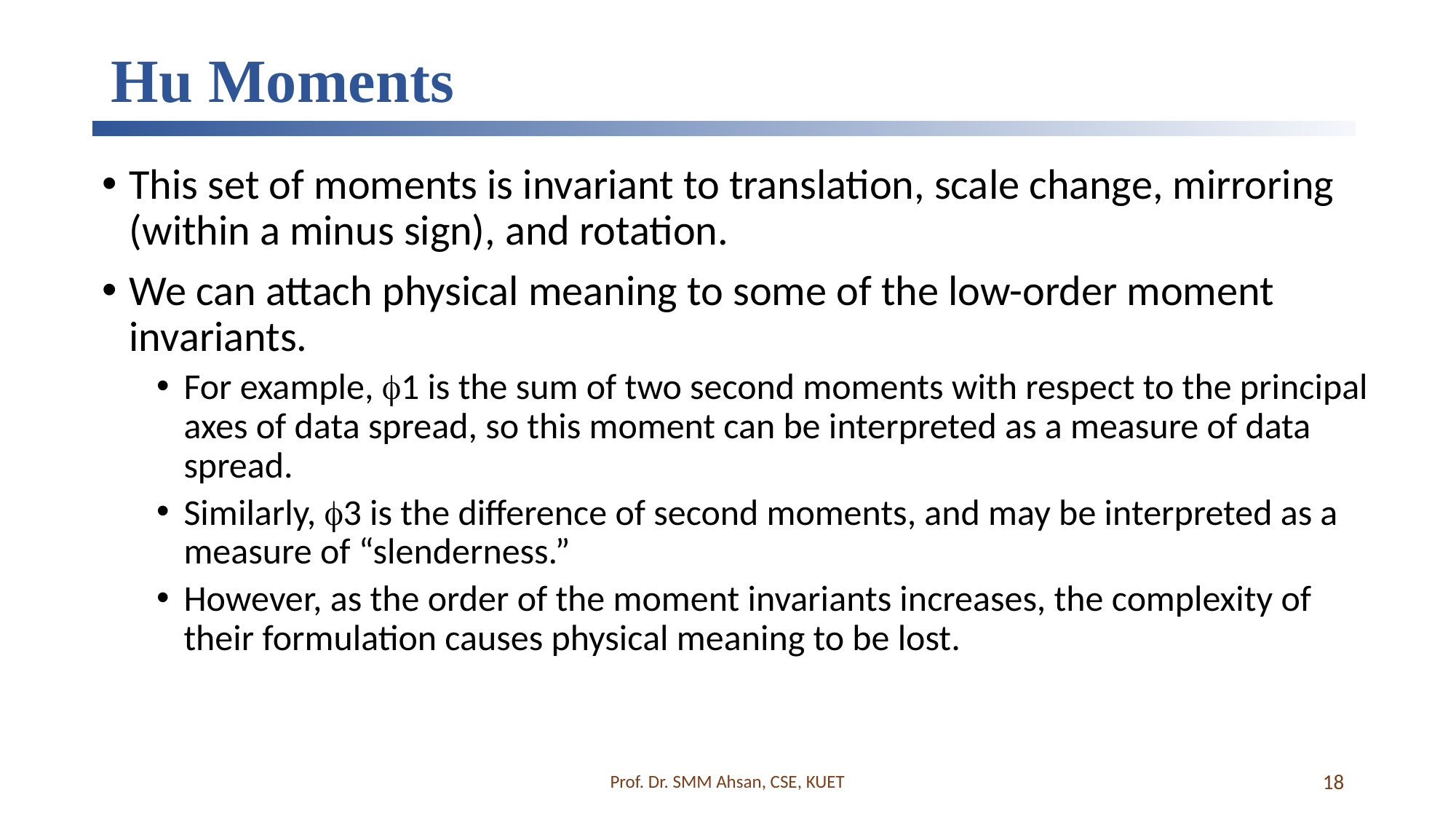

# Hu Moments
This set of moments is invariant to translation, scale change, mirroring (within a minus sign), and rotation.
We can attach physical meaning to some of the low-order moment invariants.
For example, φ1 is the sum of two second moments with respect to the principal axes of data spread, so this moment can be interpreted as a measure of data spread.
Similarly, φ3 is the difference of second moments, and may be interpreted as a measure of “slenderness.”
However, as the order of the moment invariants increases, the complexity of their formulation causes physical meaning to be lost.
Prof. Dr. SMM Ahsan, CSE, KUET
18